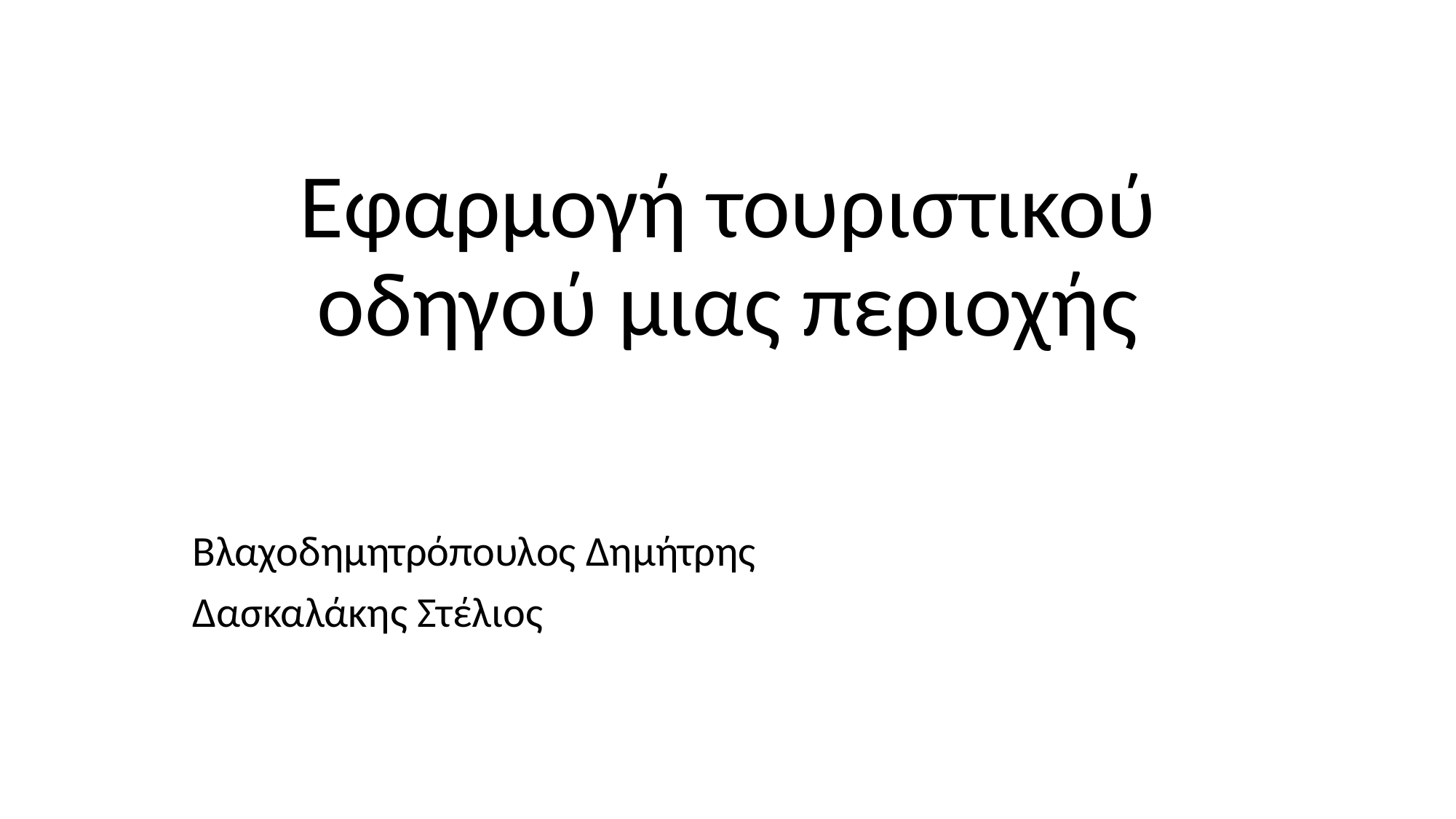

# Εφαρμογή τουριστικού οδηγού μιας περιοχής

Βλαχοδημητρόπουλος Δημήτρης
Δασκαλάκης Στέλιος